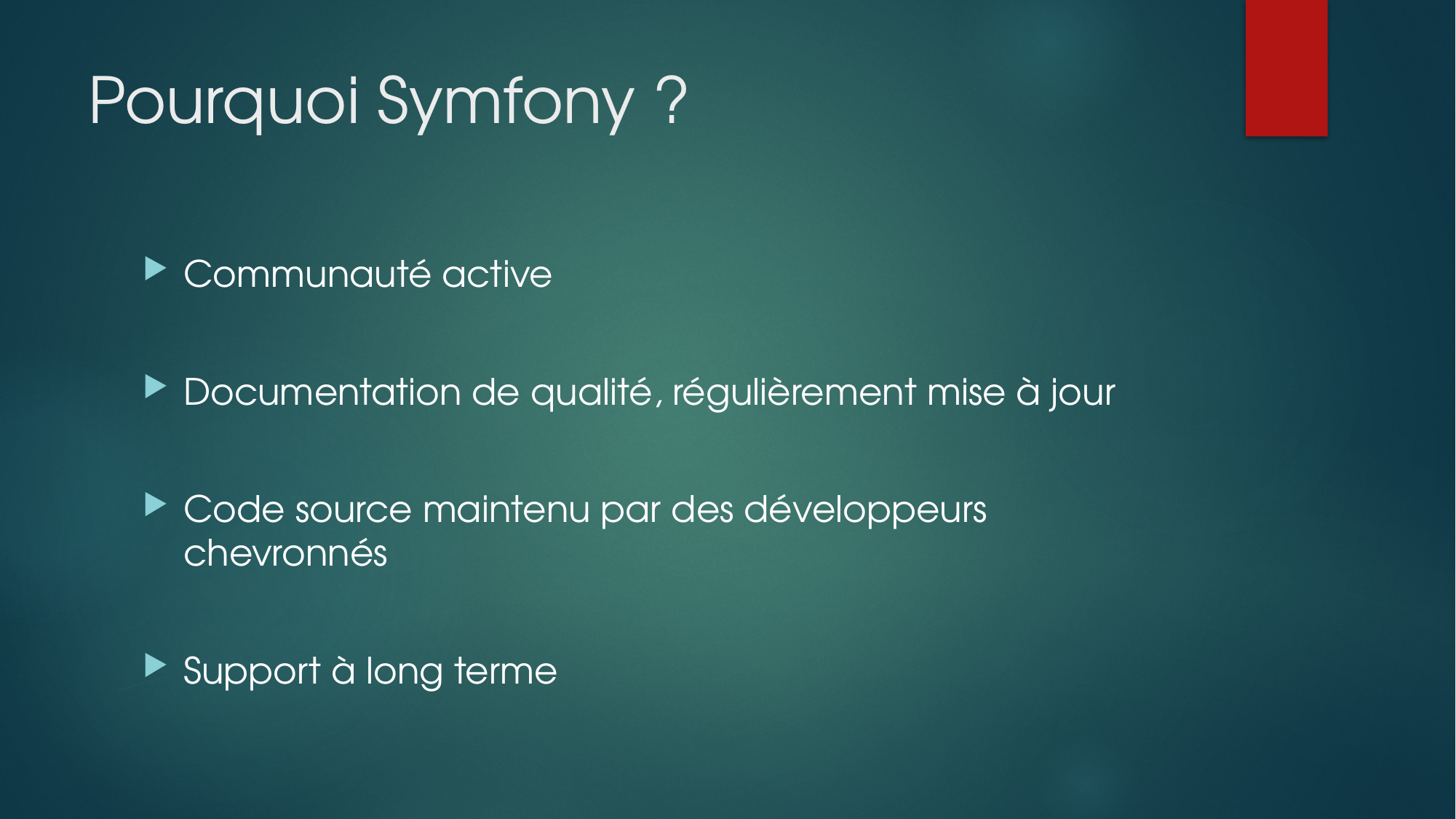

# Pourquoi Symfony ?
Communauté active

Documentation de qualité, régulièrement mise à jour

Code source maintenu par des développeurs chevronnés

Support à long terme